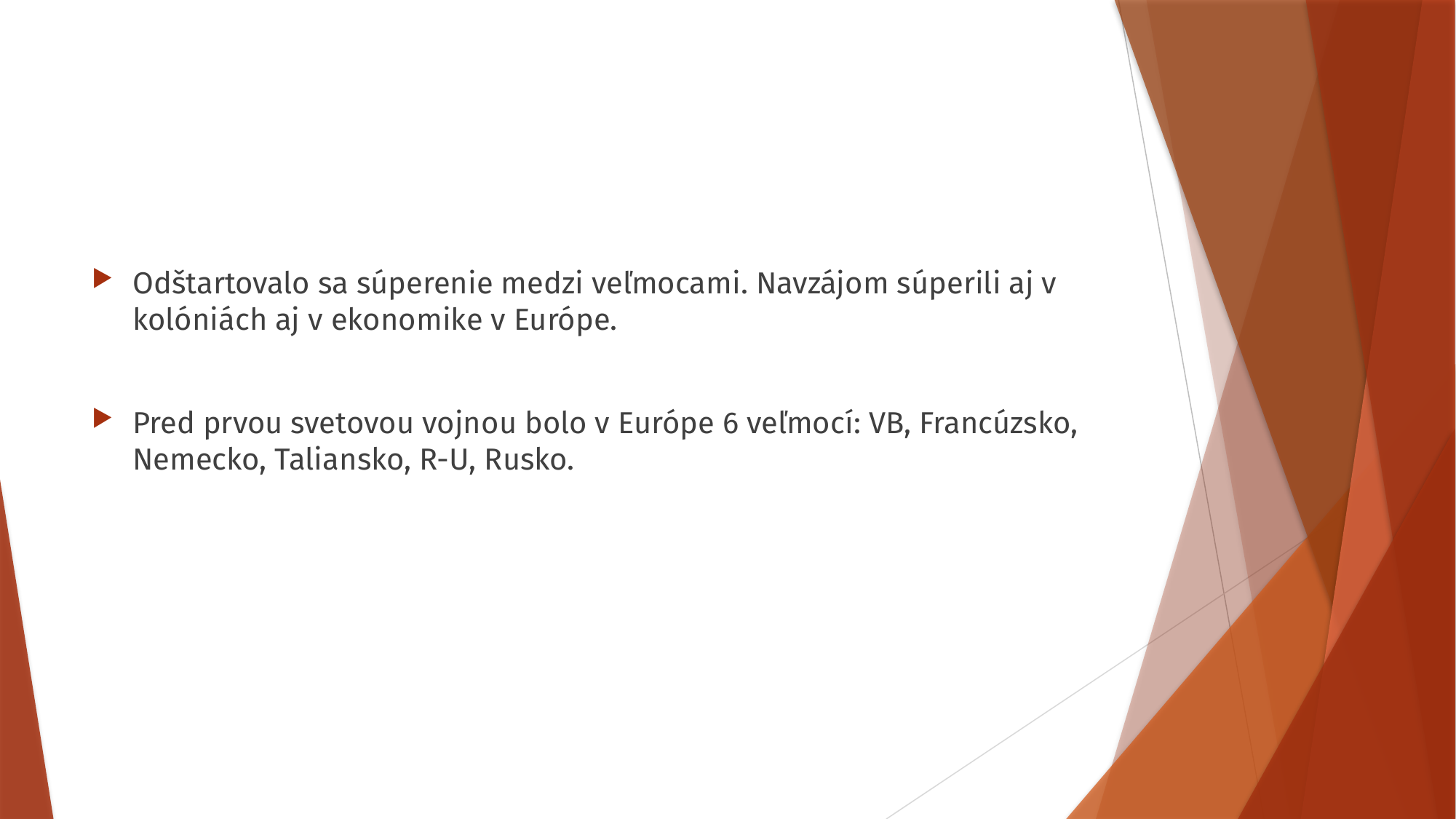

#
Odštartovalo sa súperenie medzi veľmocami. Navzájom súperili aj v kolóniách aj v ekonomike v Európe.

Pred prvou svetovou vojnou bolo v Európe 6 veľmocí: VB, Francúzsko, Nemecko, Taliansko, R-U, Rusko.